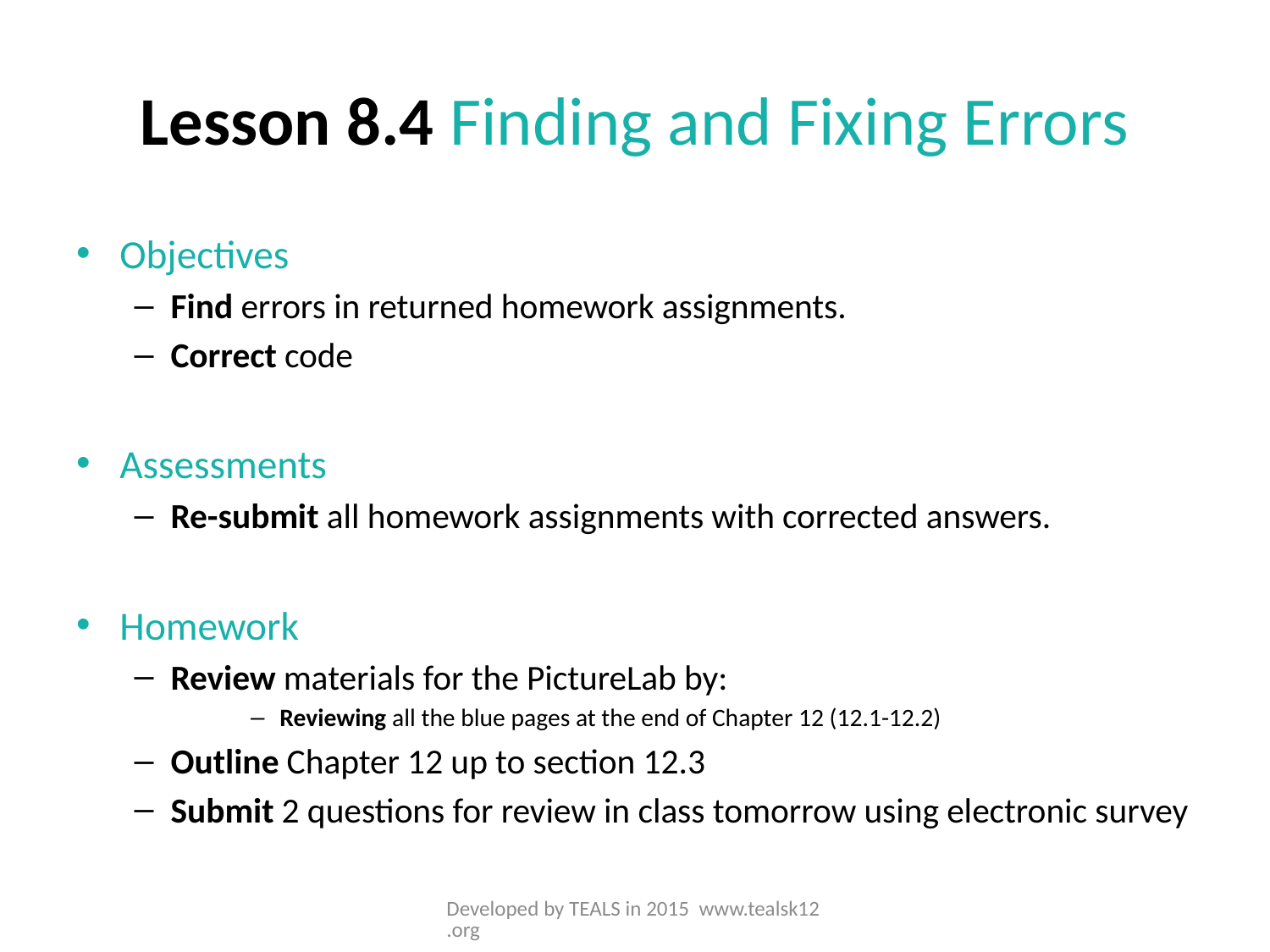

# Lesson 8.4 Finding and Fixing Errors
Objectives
Find errors in returned homework assignments.
Correct code

Assessments
Re-submit all homework assignments with corrected answers.

Homework
Review materials for the PictureLab by:
Reviewing all the blue pages at the end of Chapter 12 (12.1-12.2)
Outline Chapter 12 up to section 12.3
Submit 2 questions for review in class tomorrow using electronic survey

Developed by TEALS in 2015  www.tealsk12.org